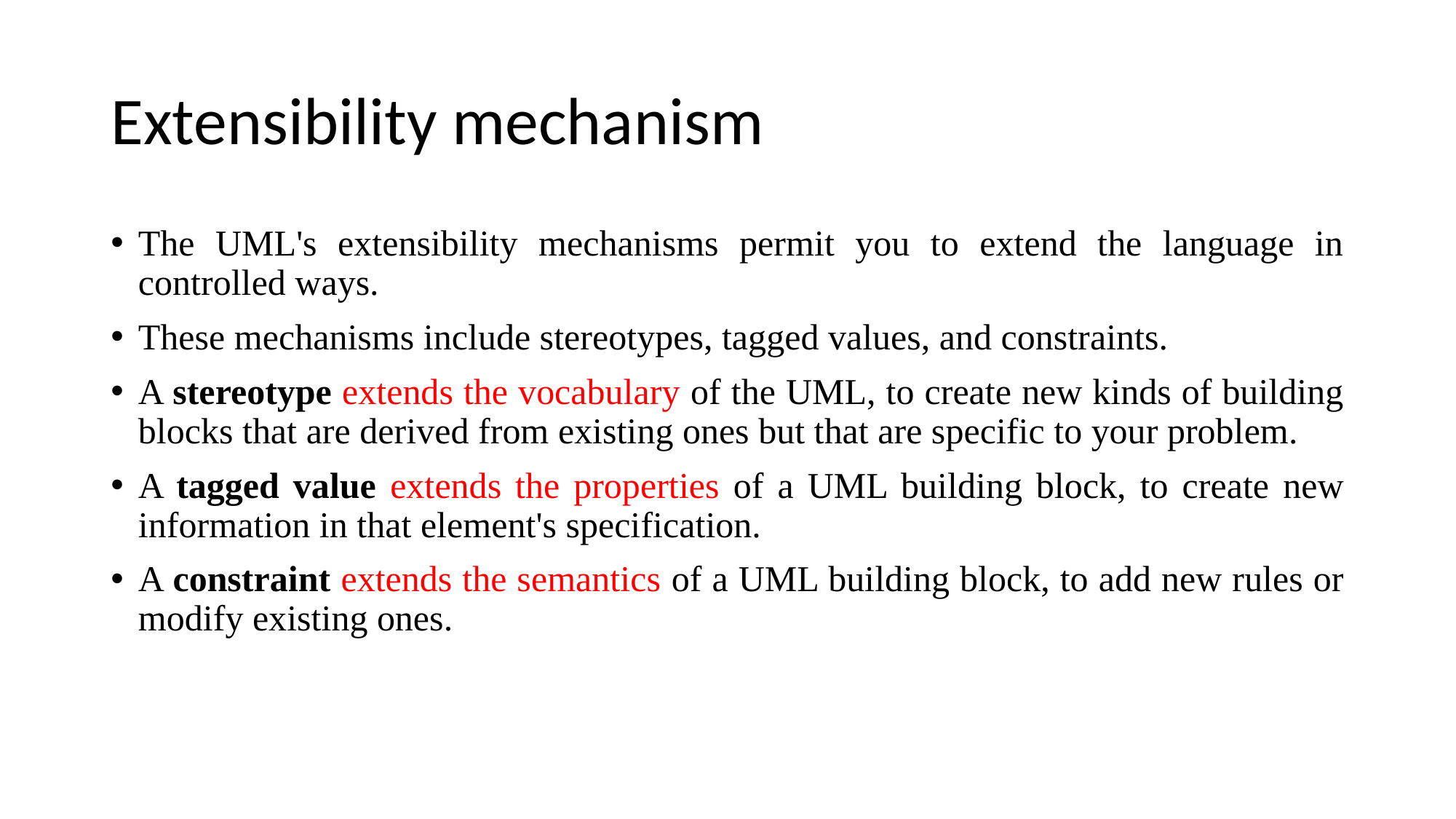

# Extensibility mechanism
The UML's extensibility mechanisms permit you to extend the language in controlled ways.
These mechanisms include stereotypes, tagged values, and constraints.
A stereotype extends the vocabulary of the UML, to create new kinds of building blocks that are derived from existing ones but that are specific to your problem.
A tagged value extends the properties of a UML building block, to create new information in that element's specification.
A constraint extends the semantics of a UML building block, to add new rules or modify existing ones.